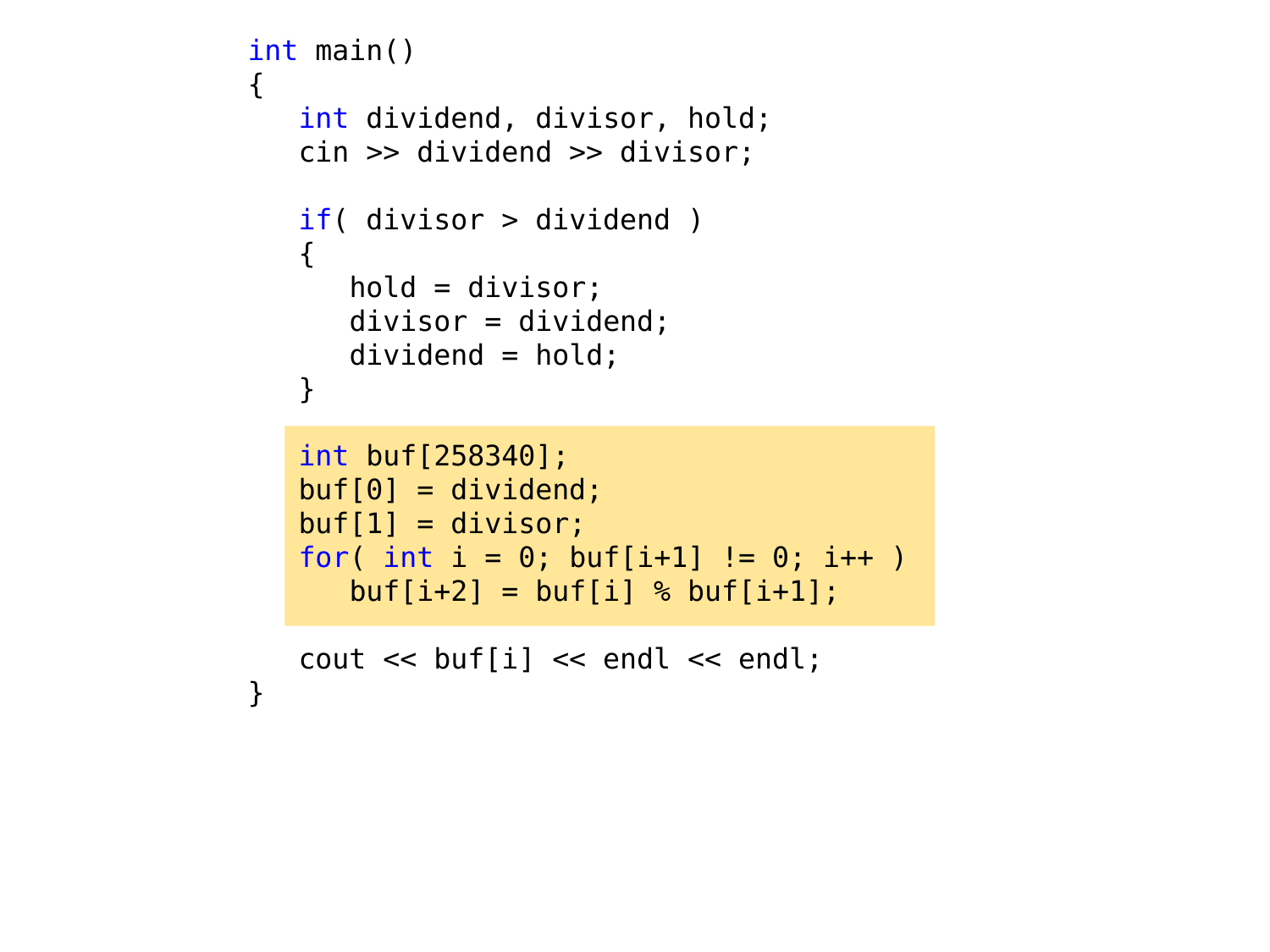

int main()
{
   int dividend, divisor, hold;
   cin >> dividend >> divisor;

   if( divisor > dividend )
   {
      hold = divisor;
      divisor = dividend;
      dividend = hold;
   }

   int buf[258340];
   buf[0] = dividend;
   buf[1] = divisor;
   for( int i = 0; buf[i+1] != 0; i++ )
      buf[i+2] = buf[i] % buf[i+1];

   cout << buf[i] << endl << endl;
}